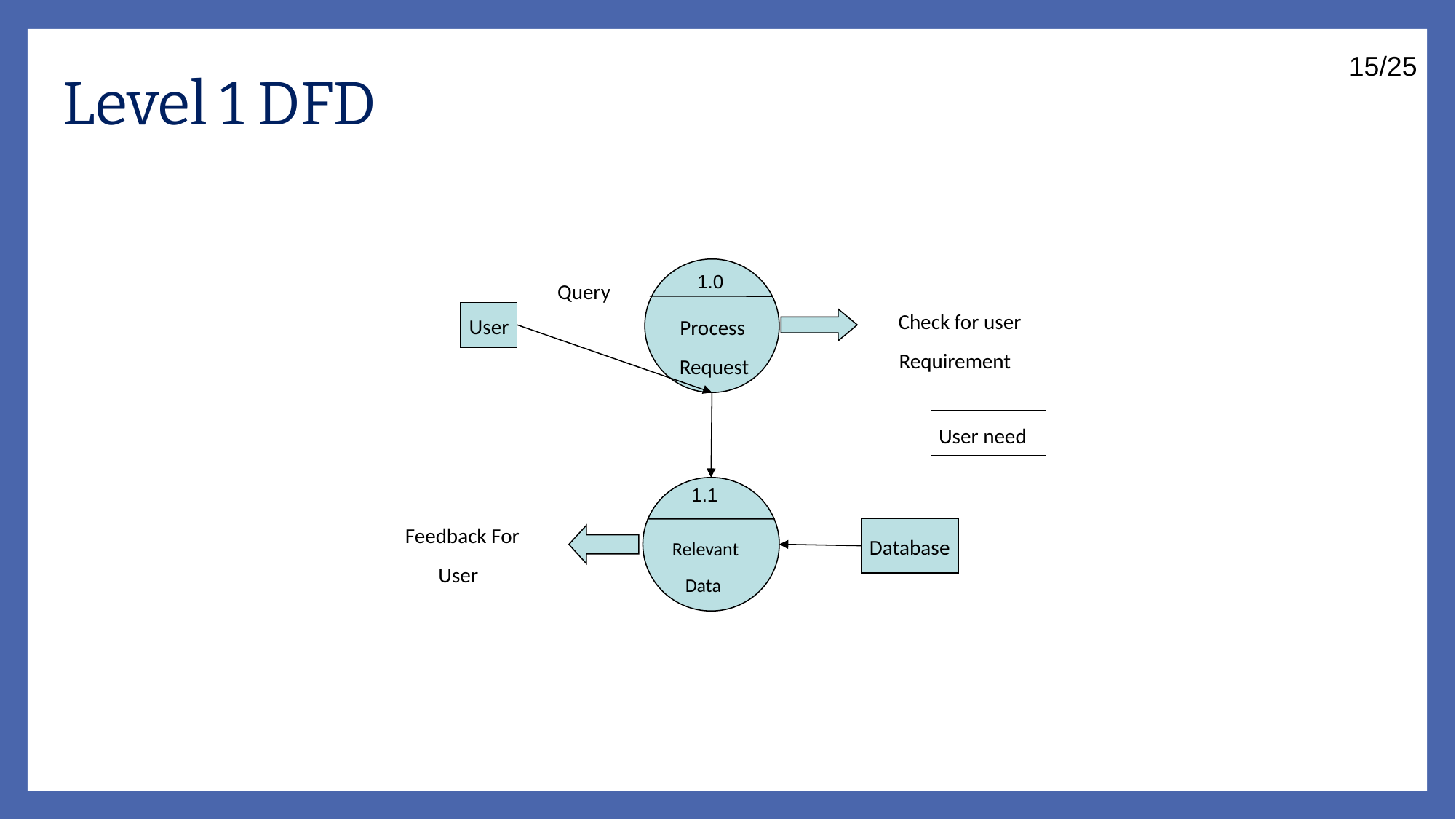

15/25
Level 1 DFD

 Process
 Request
1.0

Query
User
Check for user
     Requirement

 User need

1.1
Feedback For
       User
Database

Relevant
   Data